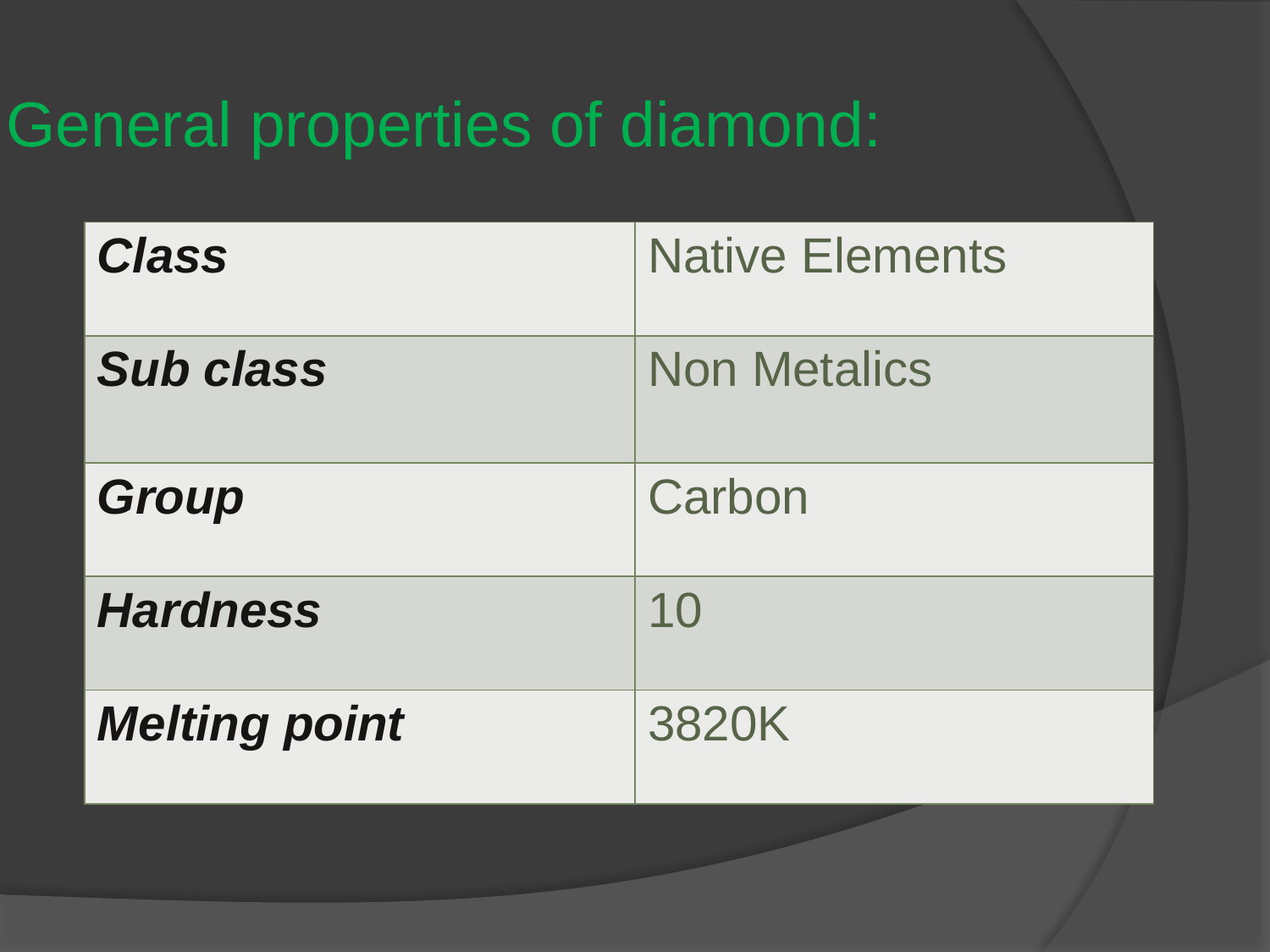

# General properties of diamond:
| Class | Native Elements |
| --- | --- |
| Sub class | Non Metalics |
| Group | Carbon |
| Hardness | 10 |
| Melting point | 3820K |